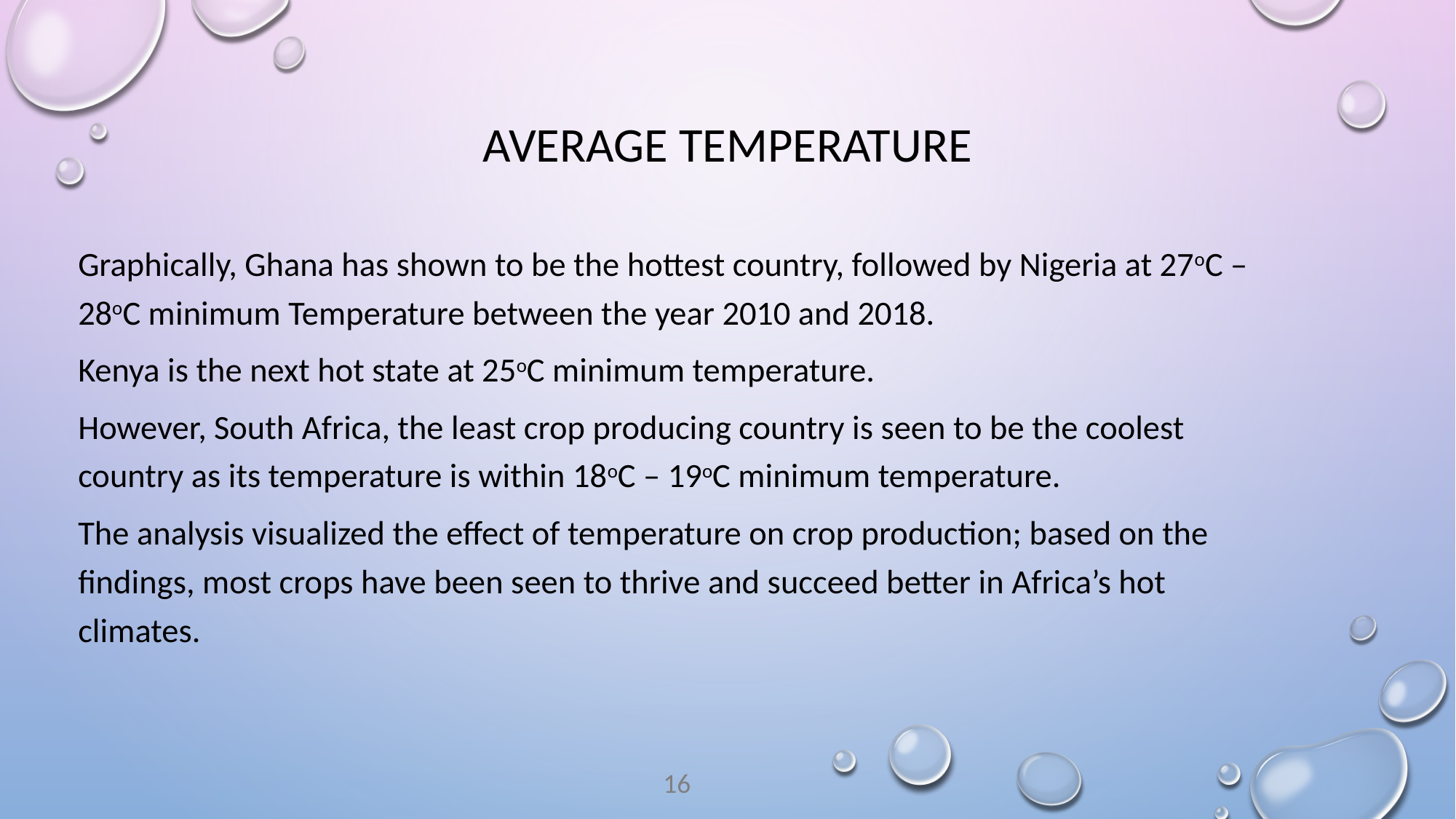

# Average temperature
Graphically, Ghana has shown to be the hottest country, followed by Nigeria at 27oC – 28oC minimum Temperature between the year 2010 and 2018.
Kenya is the next hot state at 25oC minimum temperature.
However, South Africa, the least crop producing country is seen to be the coolest country as its temperature is within 18oC – 19oC minimum temperature.
The analysis visualized the effect of temperature on crop production; based on the findings, most crops have been seen to thrive and succeed better in Africa’s hot climates.
16